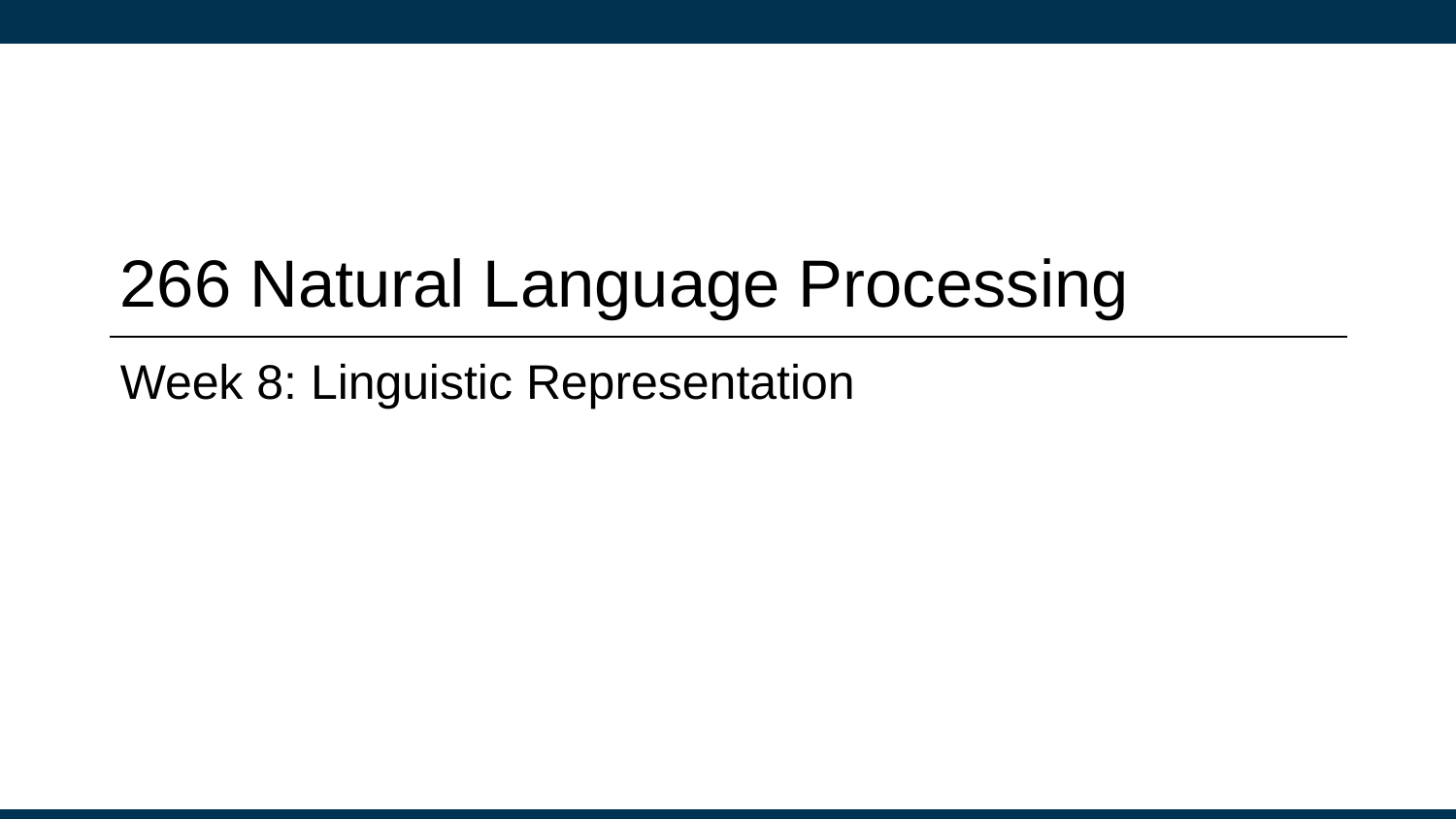

# 266 Natural Language Processing
Week 8: Linguistic Representation